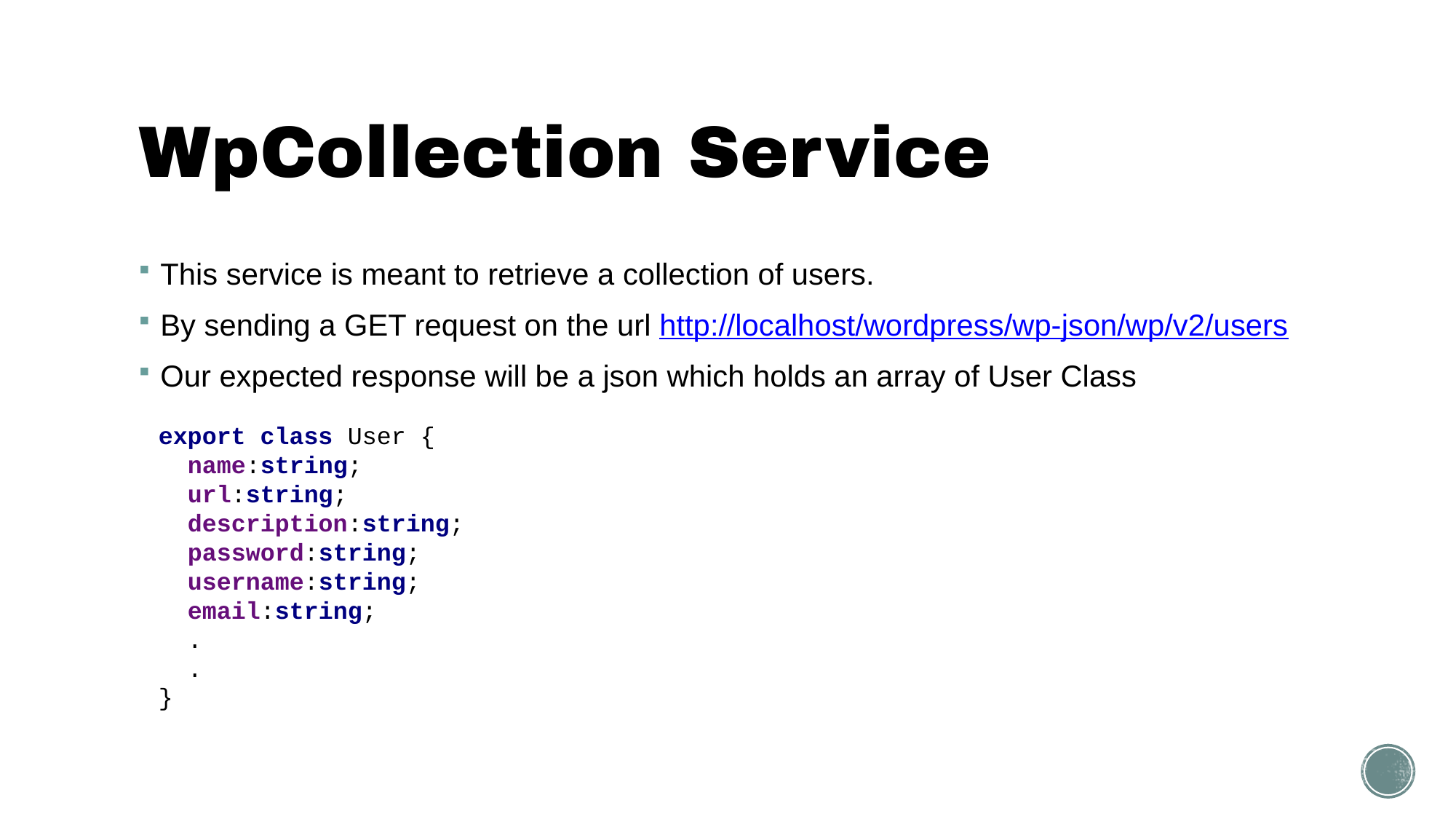

# WpCollection Service
This service is meant to retrieve a collection of users.
By sending a GET request on the url http://localhost/wordpress/wp-json/wp/v2/users
Our expected response will be a json which holds an array of User Class

export class User {
  name:string;
  url:string;
  description:string;
  password:string;
  username:string;
  email:string;
  .
  .
}